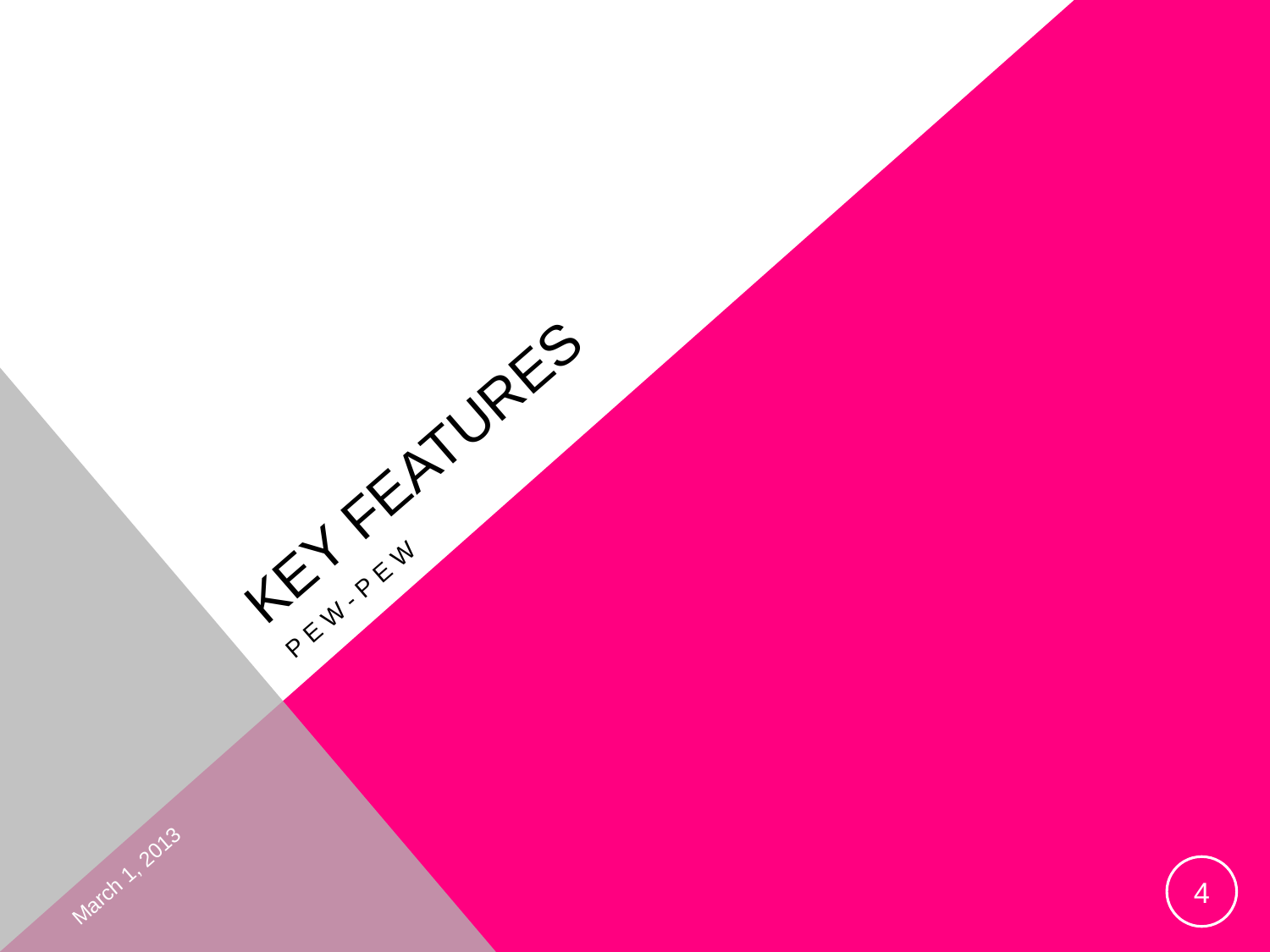

# key features
pew-pew
March 1, 2013
4